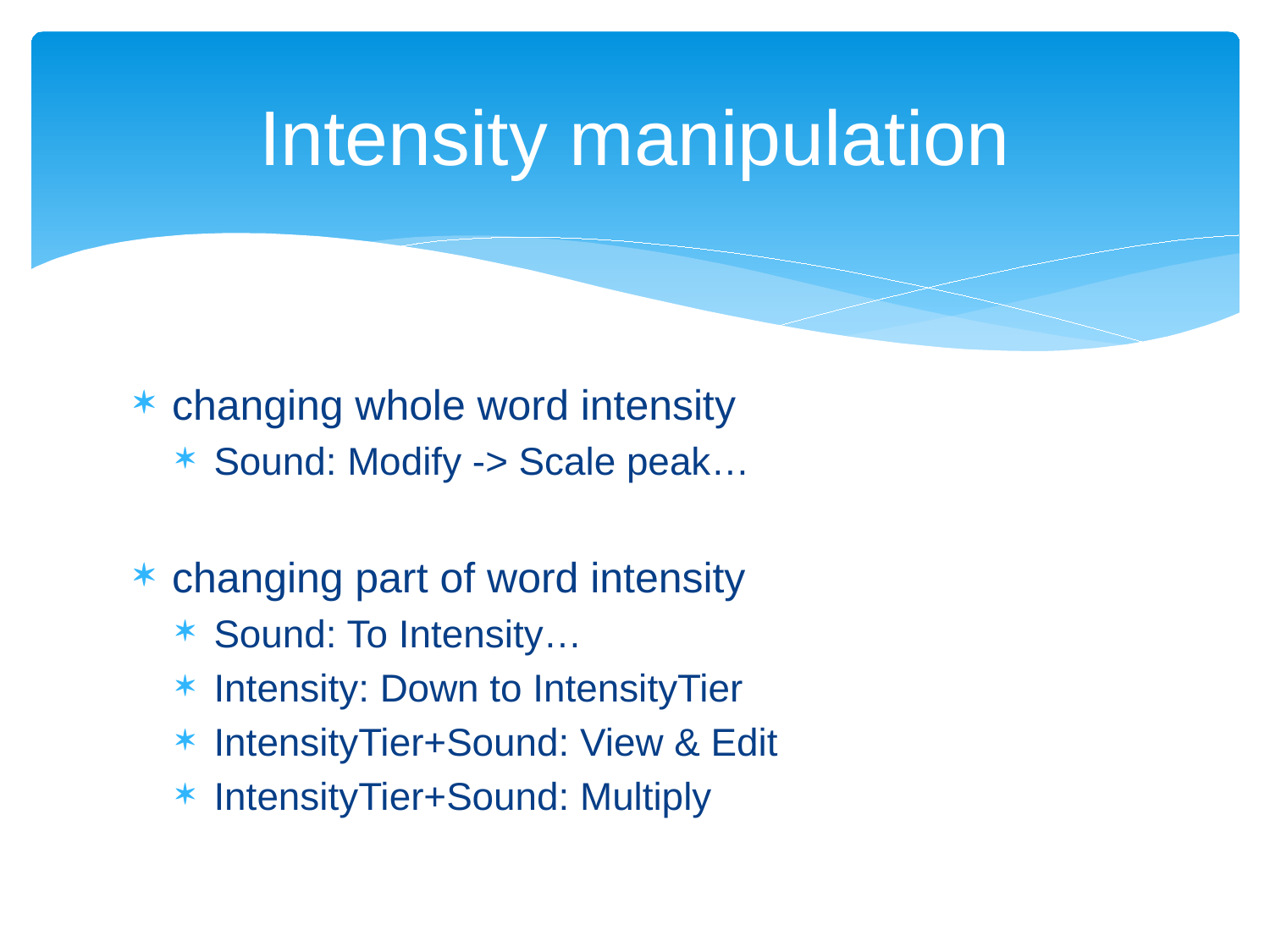

# Intensity manipulation
changing whole word intensity
Sound: Modify -> Scale peak…

changing part of word intensity
Sound: To Intensity…
Intensity: Down to IntensityTier
IntensityTier+Sound: View & Edit
IntensityTier+Sound: Multiply